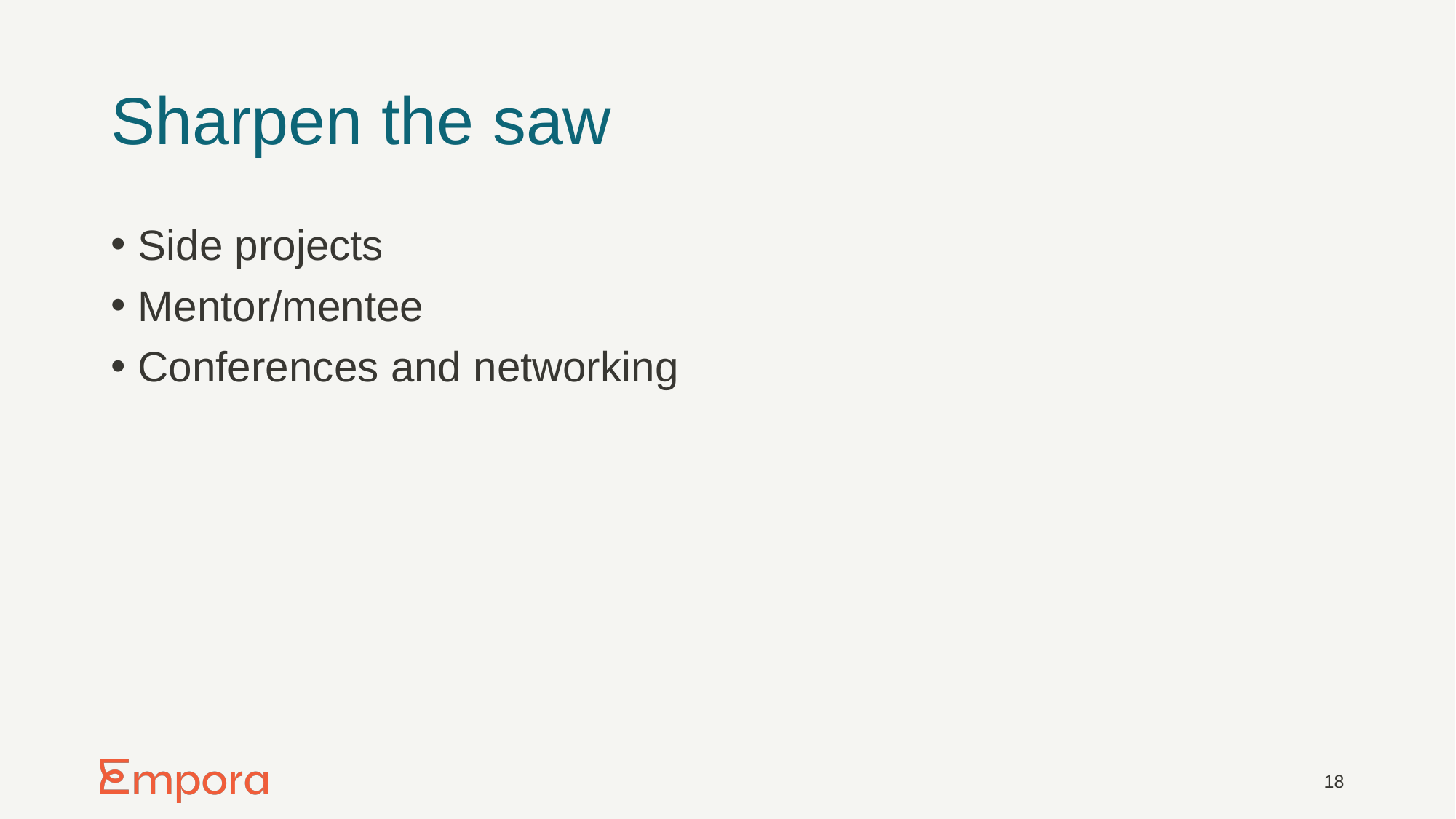

# Sharpen the saw
Side projects
Mentor/mentee
Conferences and networking

18